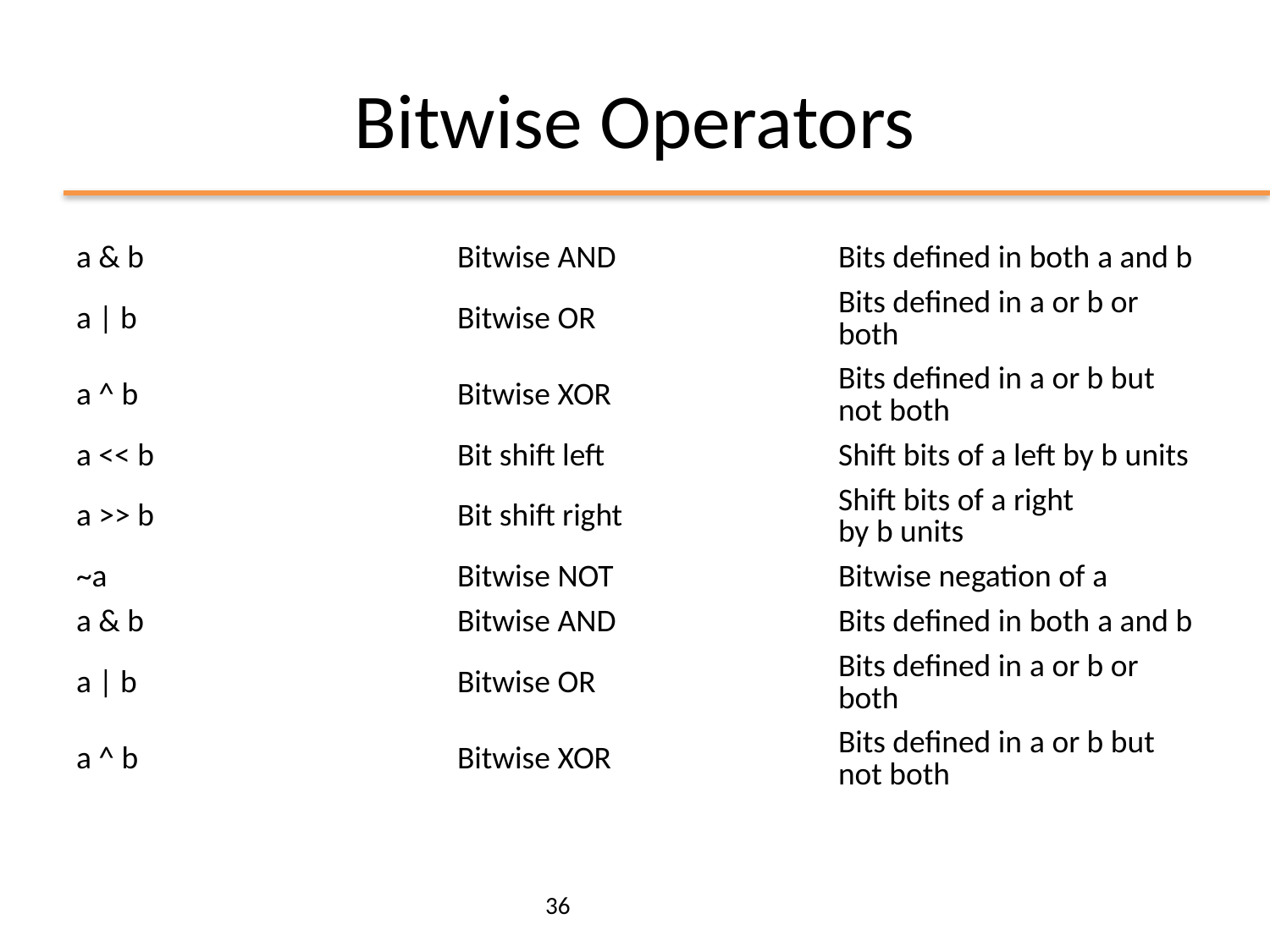

# Bitwise Operators
| a & b | Bitwise AND | Bits defined in both a and b |
| --- | --- | --- |
| a | b | Bitwise OR | Bits defined in a or b or both |
| a ^ b | Bitwise XOR | Bits defined in a or b but not both |
| a << b | Bit shift left | Shift bits of a left by b units |
| a >> b | Bit shift right | Shift bits of a right by b units |
| ~a | Bitwise NOT | Bitwise negation of a |
| a & b | Bitwise AND | Bits defined in both a and b |
| a | b | Bitwise OR | Bits defined in a or b or both |
| a ^ b | Bitwise XOR | Bits defined in a or b but not both |
36